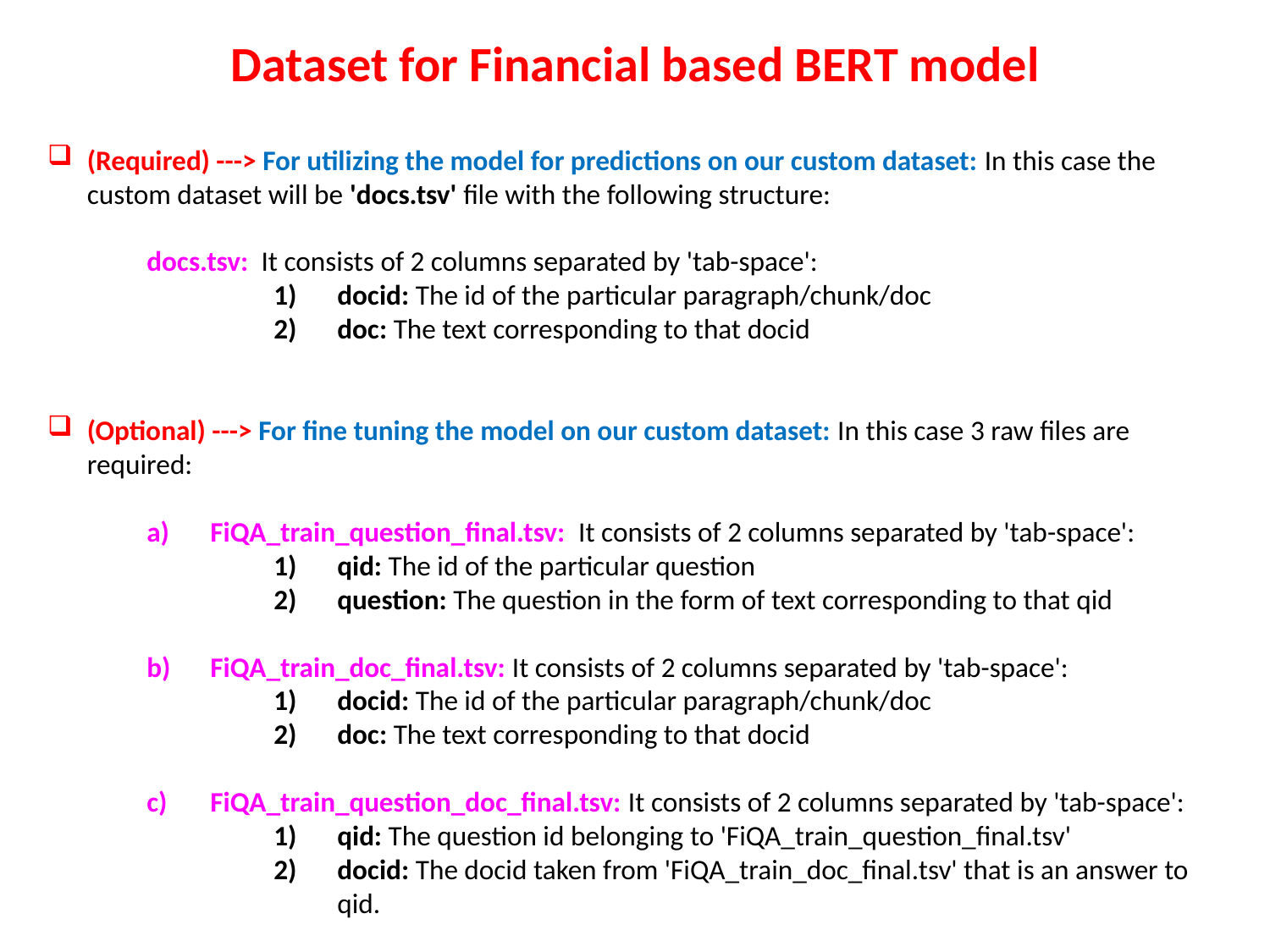

Dataset for Financial based BERT model

(Required) ---> For utilizing the model for predictions on our custom dataset: In this case the custom dataset will be 'docs.tsv' file with the following structure:

docs.tsv:  It consists of 2 columns separated by 'tab-space':
docid: The id of the particular paragraph/chunk/doc
doc: The text corresponding to that docid

(Optional) ---> For fine tuning the model on our custom dataset: In this case 3 raw files are required:

FiQA_train_question_final.tsv:  It consists of 2 columns separated by 'tab-space':
qid: The id of the particular question
question: The question in the form of text corresponding to that qid

FiQA_train_doc_final.tsv: It consists of 2 columns separated by 'tab-space':
docid: The id of the particular paragraph/chunk/doc
doc: The text corresponding to that docid

FiQA_train_question_doc_final.tsv: It consists of 2 columns separated by 'tab-space':
qid: The question id belonging to 'FiQA_train_question_final.tsv'
docid: The docid taken from 'FiQA_train_doc_final.tsv' that is an answer to qid.